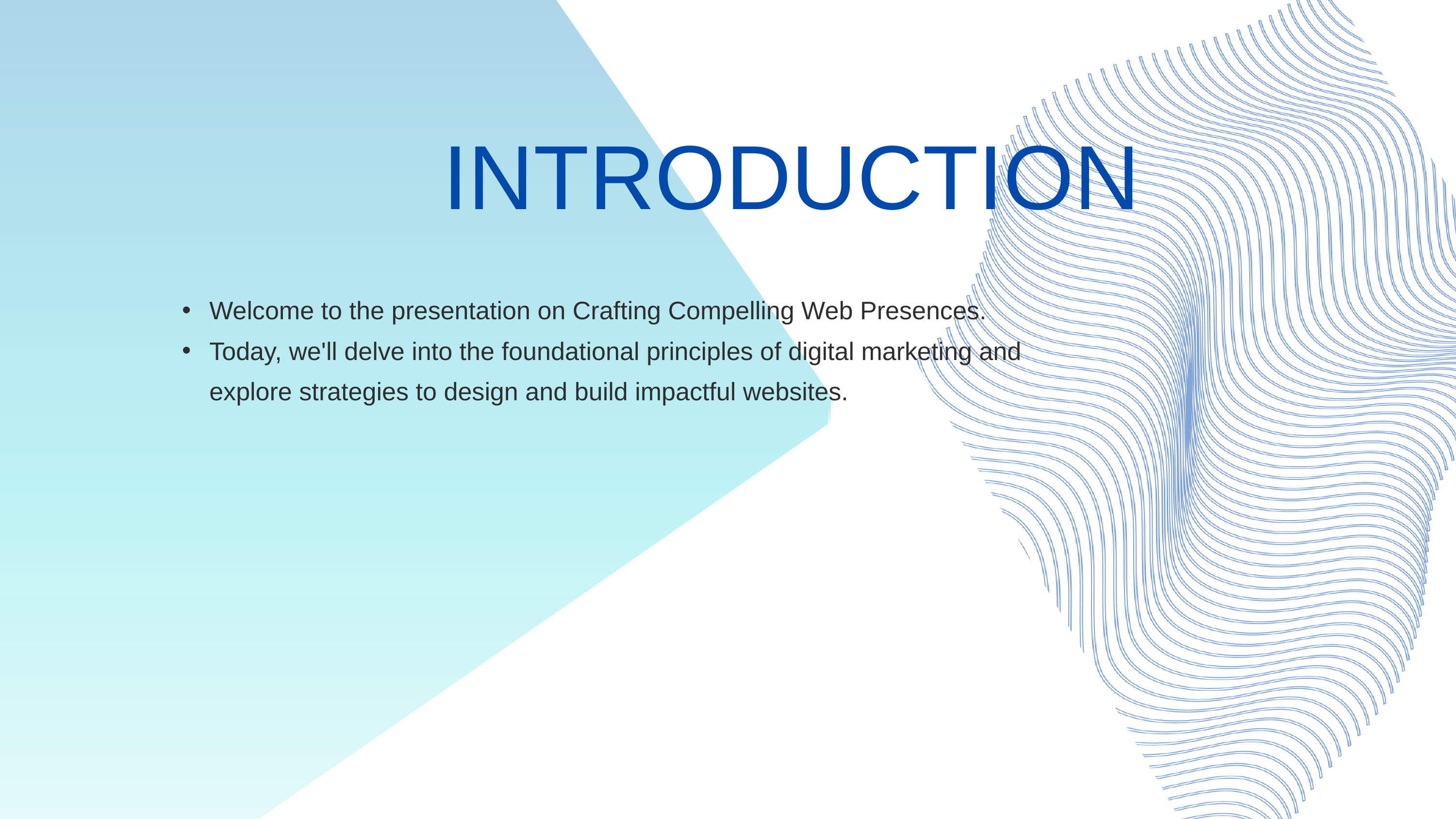

INTRODUCTION
Welcome to the presentation on Crafting Compelling Web Presences.
Today, we'll delve into the foundational principles of digital marketing and explore strategies to design and build impactful websites.